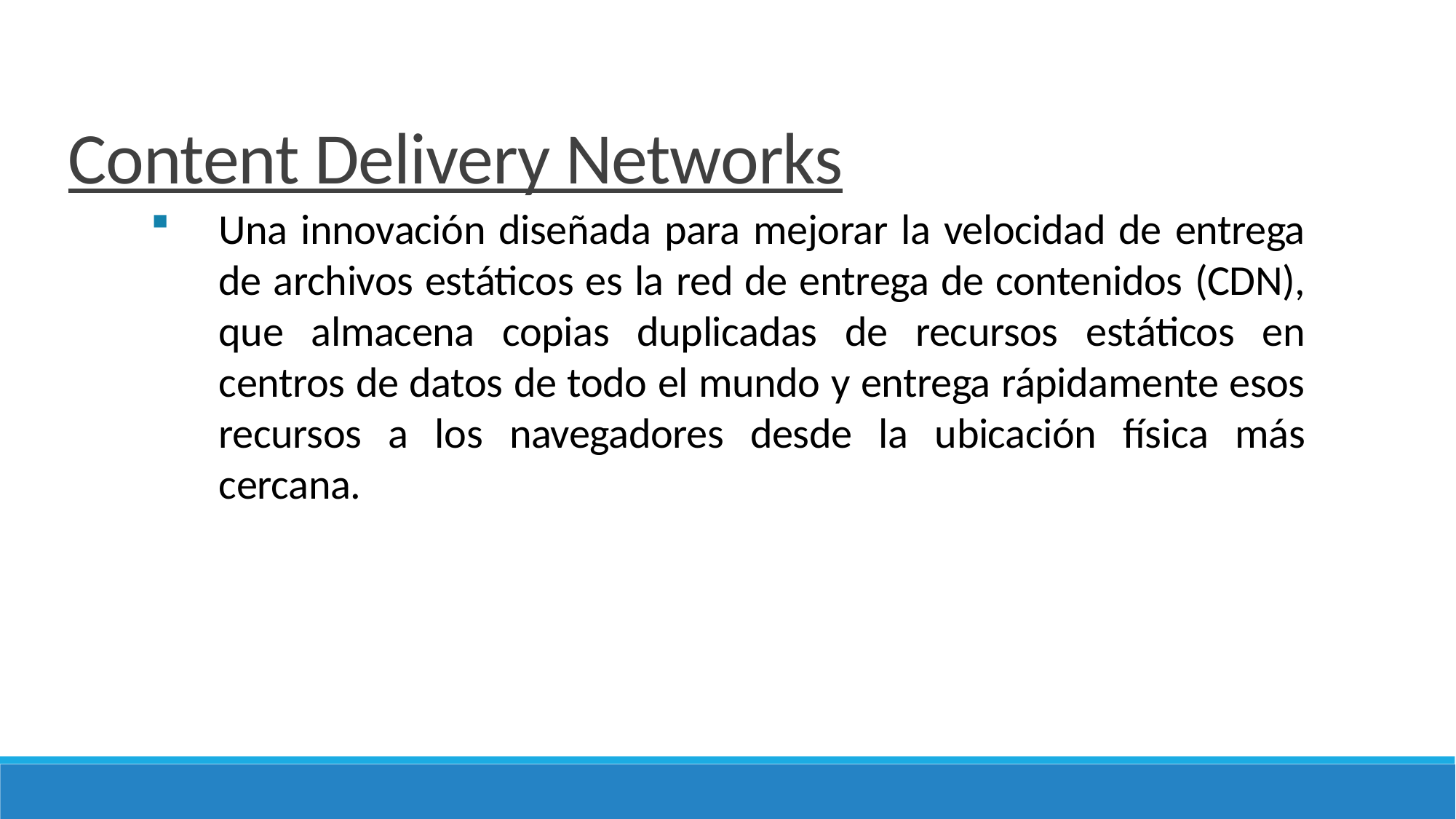

# Content Delivery Networks
Una innovación diseñada para mejorar la velocidad de entrega de archivos estáticos es la red de entrega de contenidos (CDN), que almacena copias duplicadas de recursos estáticos en centros de datos de todo el mundo y entrega rápidamente esos recursos a los navegadores desde la ubicación física más cercana.